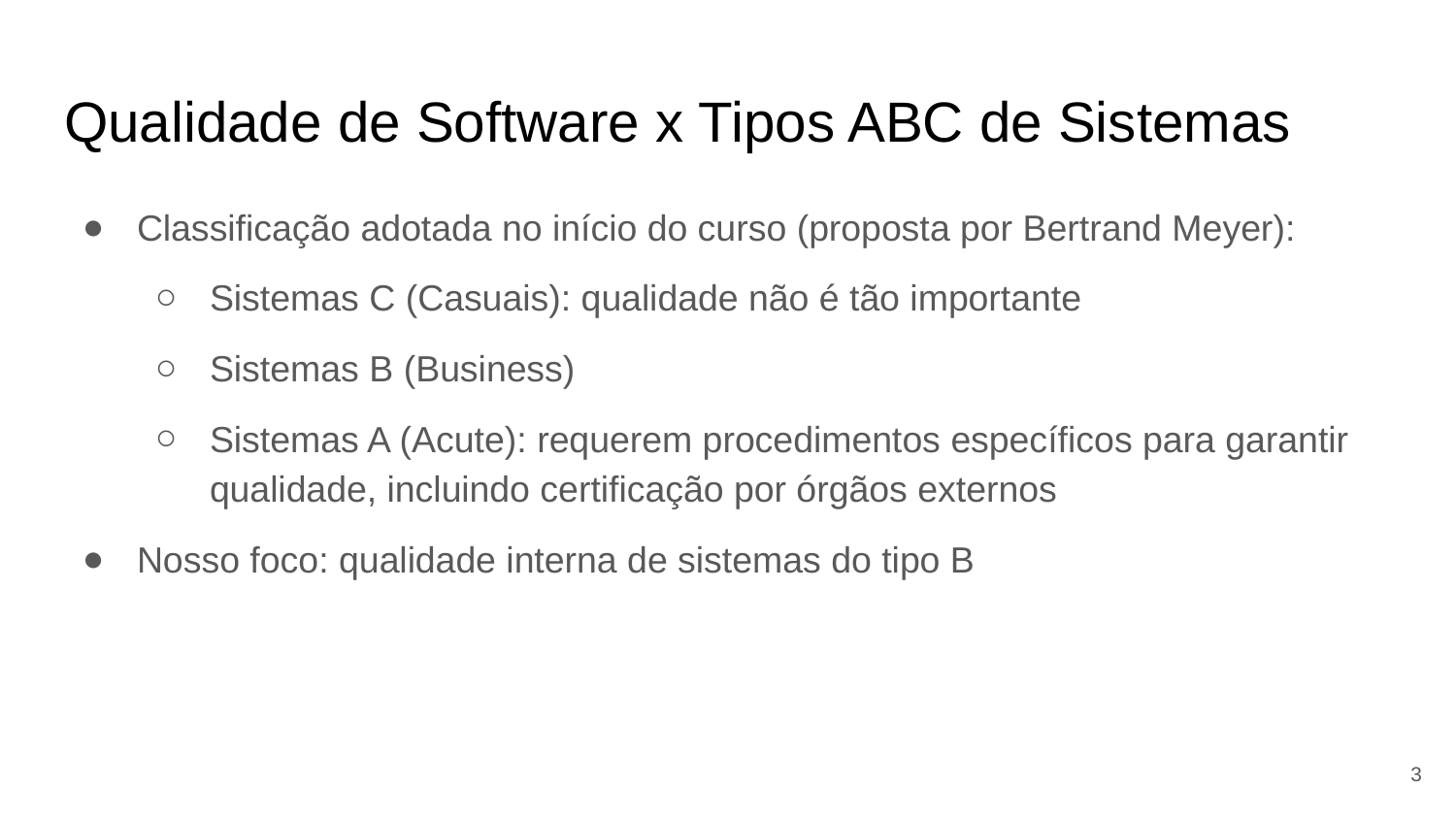

# Qualidade de Software x Tipos ABC de Sistemas
Classificação adotada no início do curso (proposta por Bertrand Meyer):
Sistemas C (Casuais): qualidade não é tão importante
Sistemas B (Business)
Sistemas A (Acute): requerem procedimentos específicos para garantir qualidade, incluindo certificação por órgãos externos
Nosso foco: qualidade interna de sistemas do tipo B

3